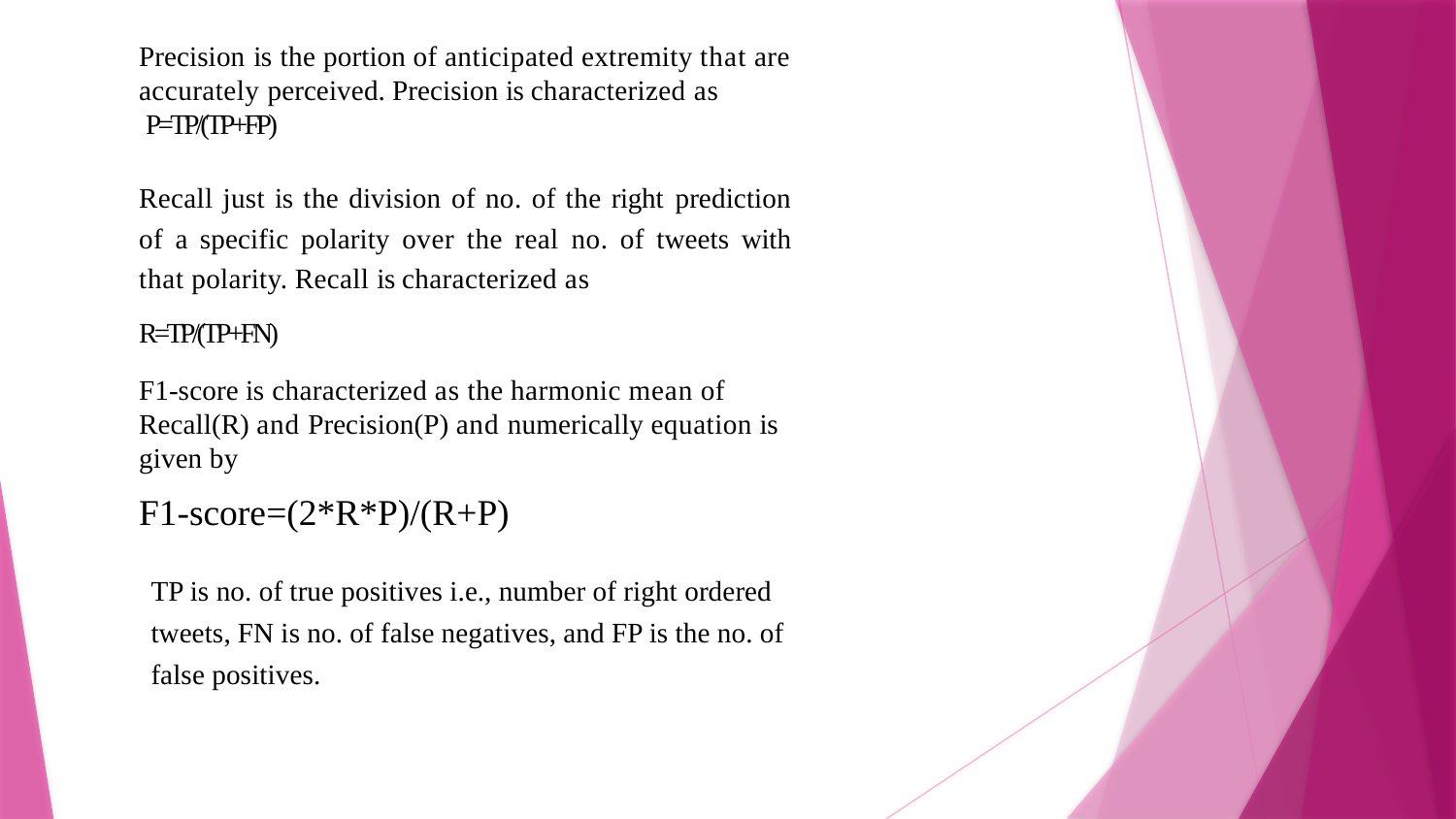

Precision is the portion of anticipated extremity that are accurately perceived. Precision is characterized as
 P=TP/(TP+FP)
Recall just is the division of no. of the right prediction of a specific polarity over the real no. of tweets with that polarity. Recall is characterized as
R=TP/(TP+FN)

F1-score=(2*R*P)/(R+P)
F1-score is characterized as the harmonic mean of Recall(R) and Precision(P) and numerically equation is given by
TP is no. of true positives i.e., number of right ordered tweets, FN is no. of false negatives, and FP is the no. of false positives.